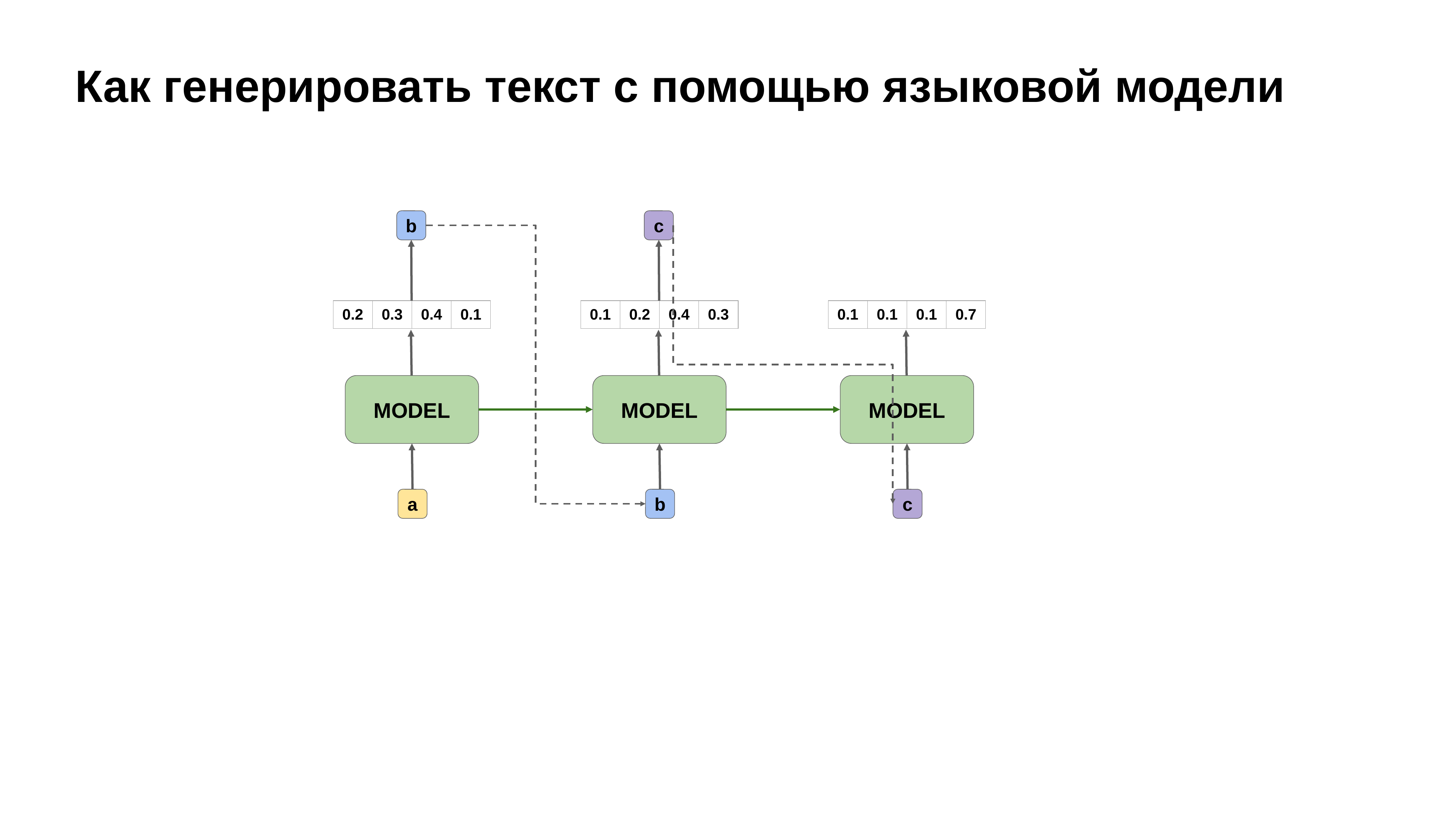

# Как генерировать текст с помощью языковой модели
b
c
| 0.2 | 0.3 | 0.4 | 0.1 |
| --- | --- | --- | --- |
| 0.1 | 0.2 | 0.4 | 0.3 |
| --- | --- | --- | --- |
| 0.1 | 0.1 | 0.1 | 0.7 |
| --- | --- | --- | --- |
MODEL
MODEL
MODEL
a
b
c